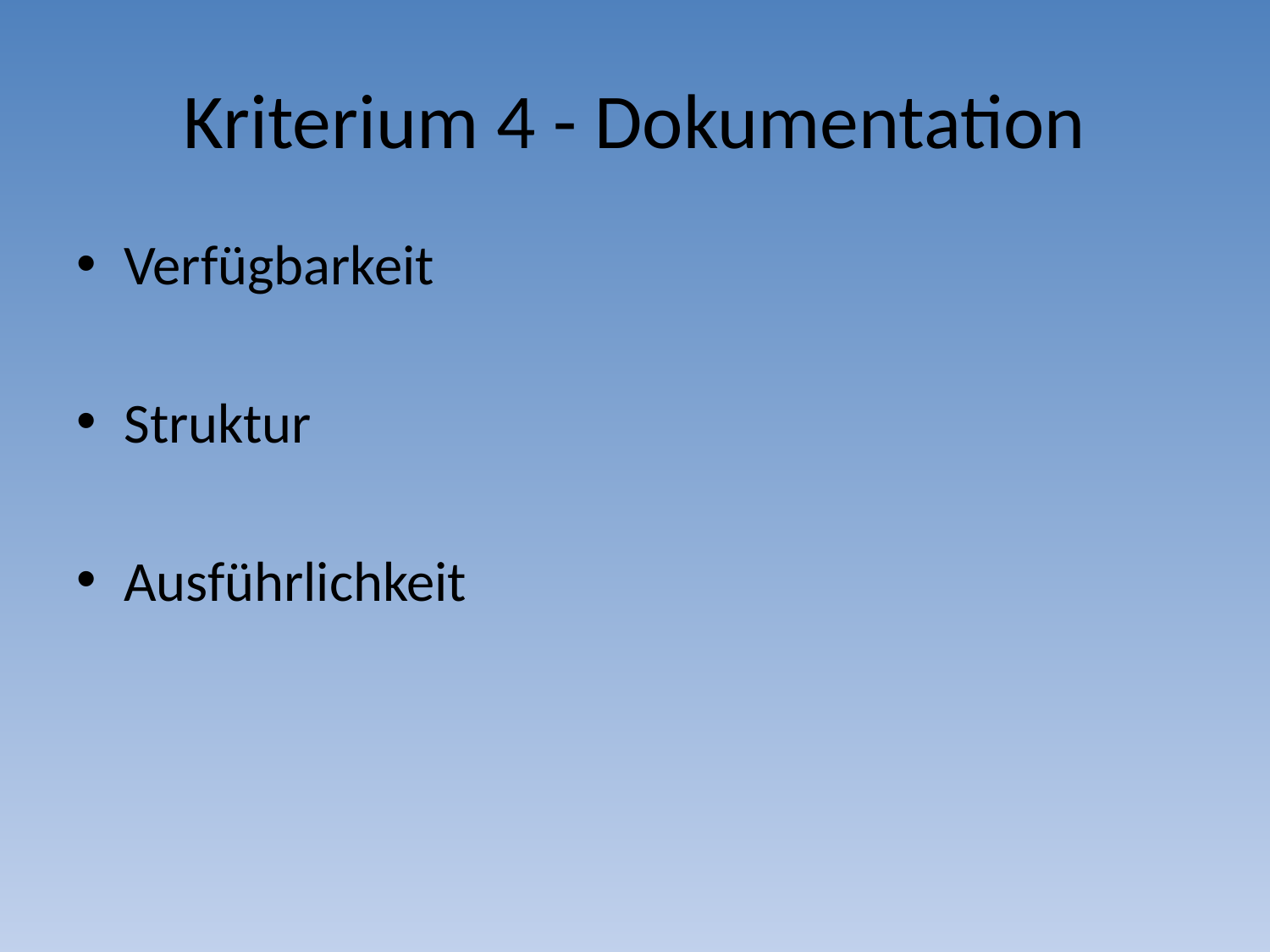

# Kriterium 4 - Dokumentation
Verfügbarkeit

Struktur

Ausführlichkeit